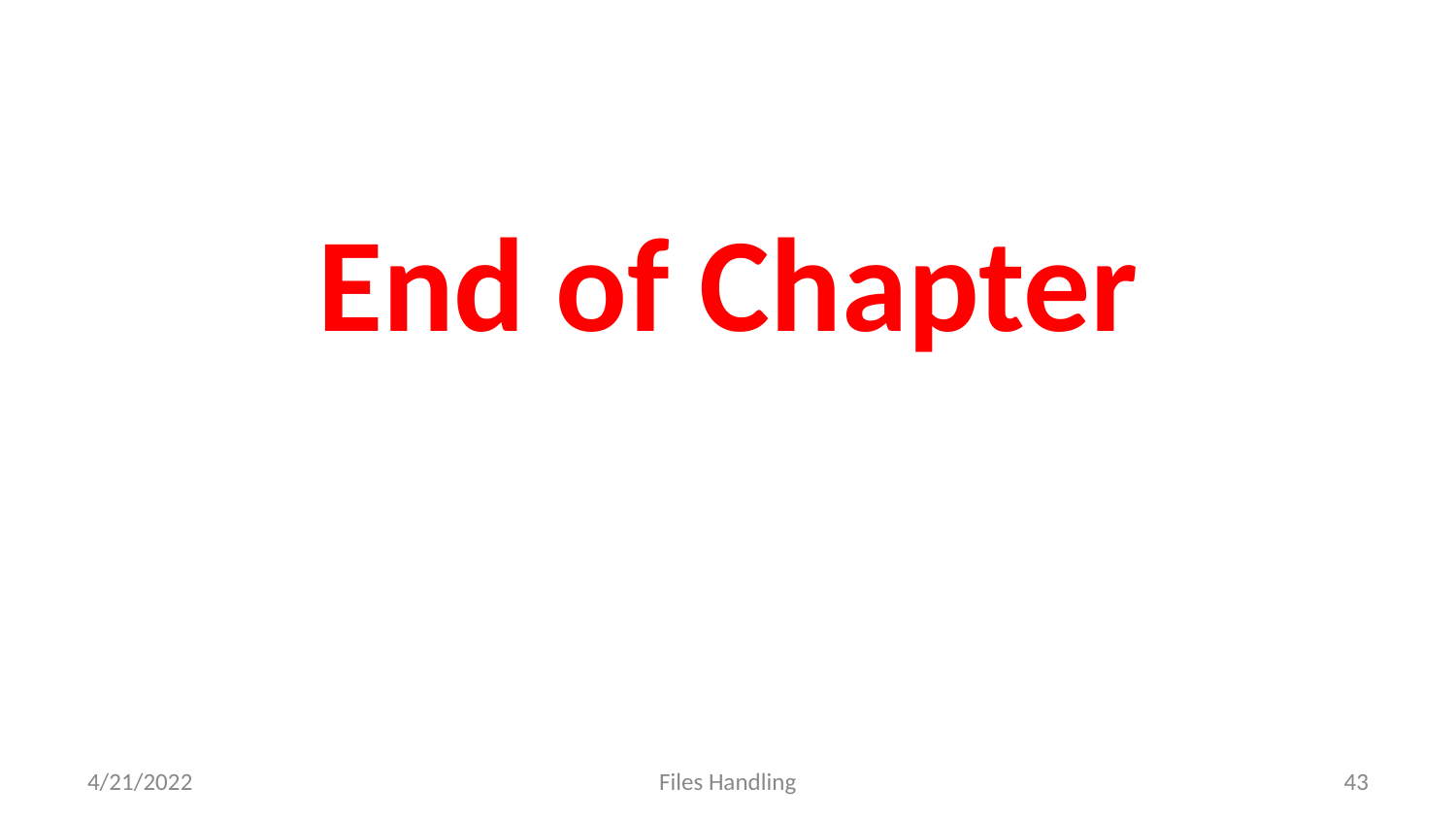

#
End of Chapter
4/21/2022
Files Handling
43